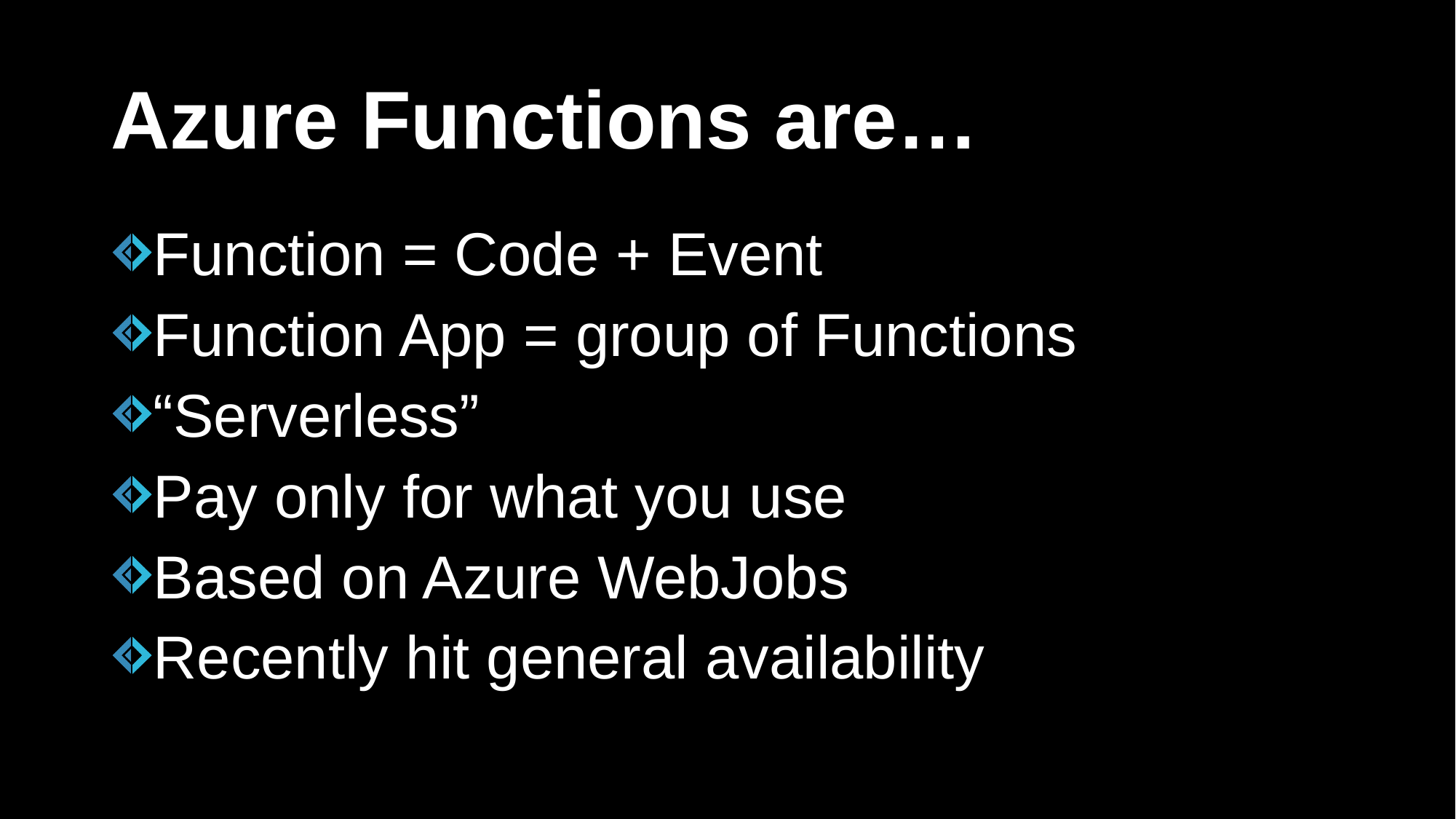

# Azure Functions are…
Function = Code + Event
Function App = group of Functions
“Serverless”
Pay only for what you use
Based on Azure WebJobs
Recently hit general availability